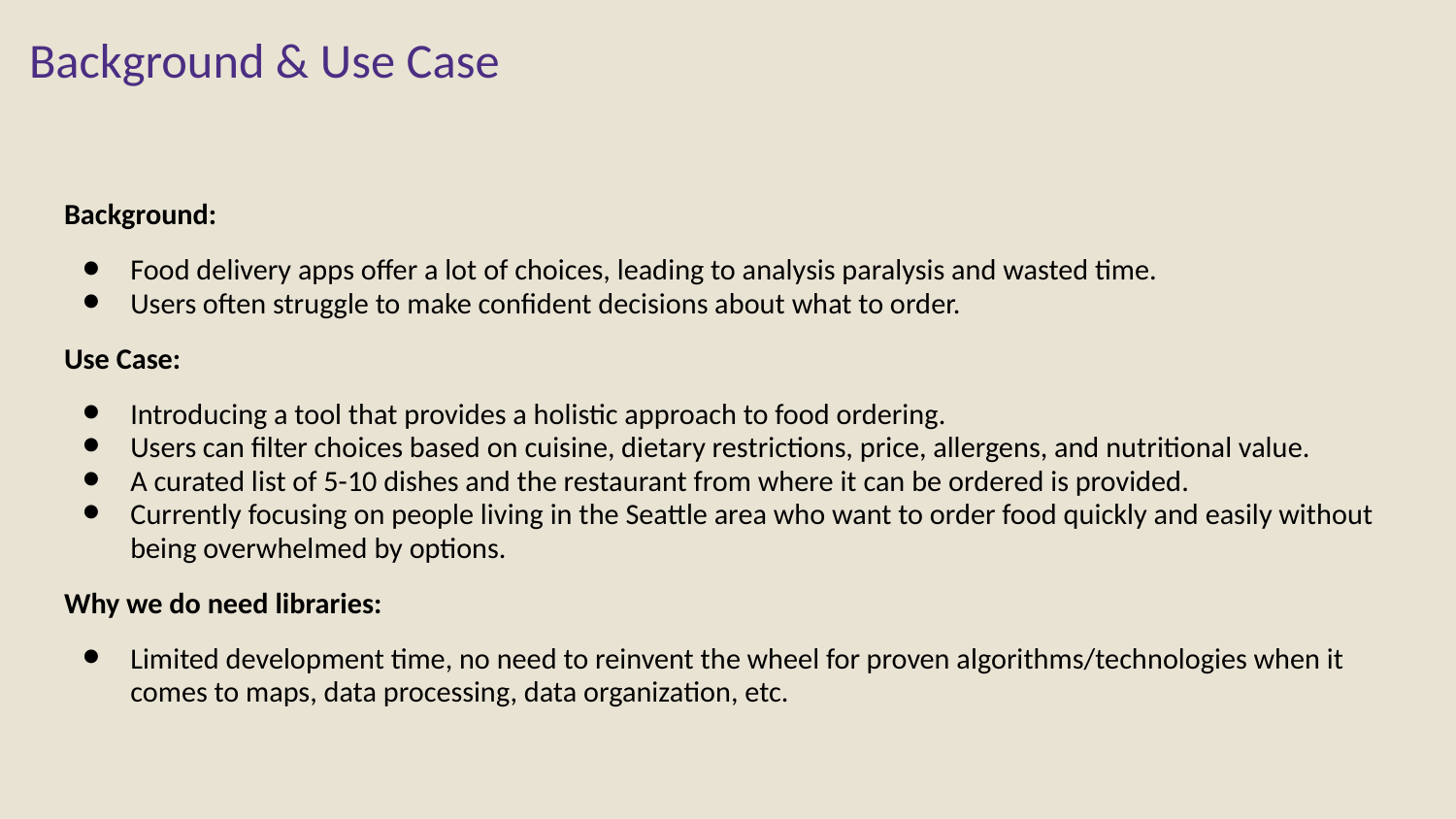

# Background & Use Case
Background:
Food delivery apps offer a lot of choices, leading to analysis paralysis and wasted time.
Users often struggle to make confident decisions about what to order.
Use Case:
Introducing a tool that provides a holistic approach to food ordering.
Users can filter choices based on cuisine, dietary restrictions, price, allergens, and nutritional value.
A curated list of 5-10 dishes and the restaurant from where it can be ordered is provided.
Currently focusing on people living in the Seattle area who want to order food quickly and easily without being overwhelmed by options.
Why we do need libraries:
Limited development time, no need to reinvent the wheel for proven algorithms/technologies when it comes to maps, data processing, data organization, etc.